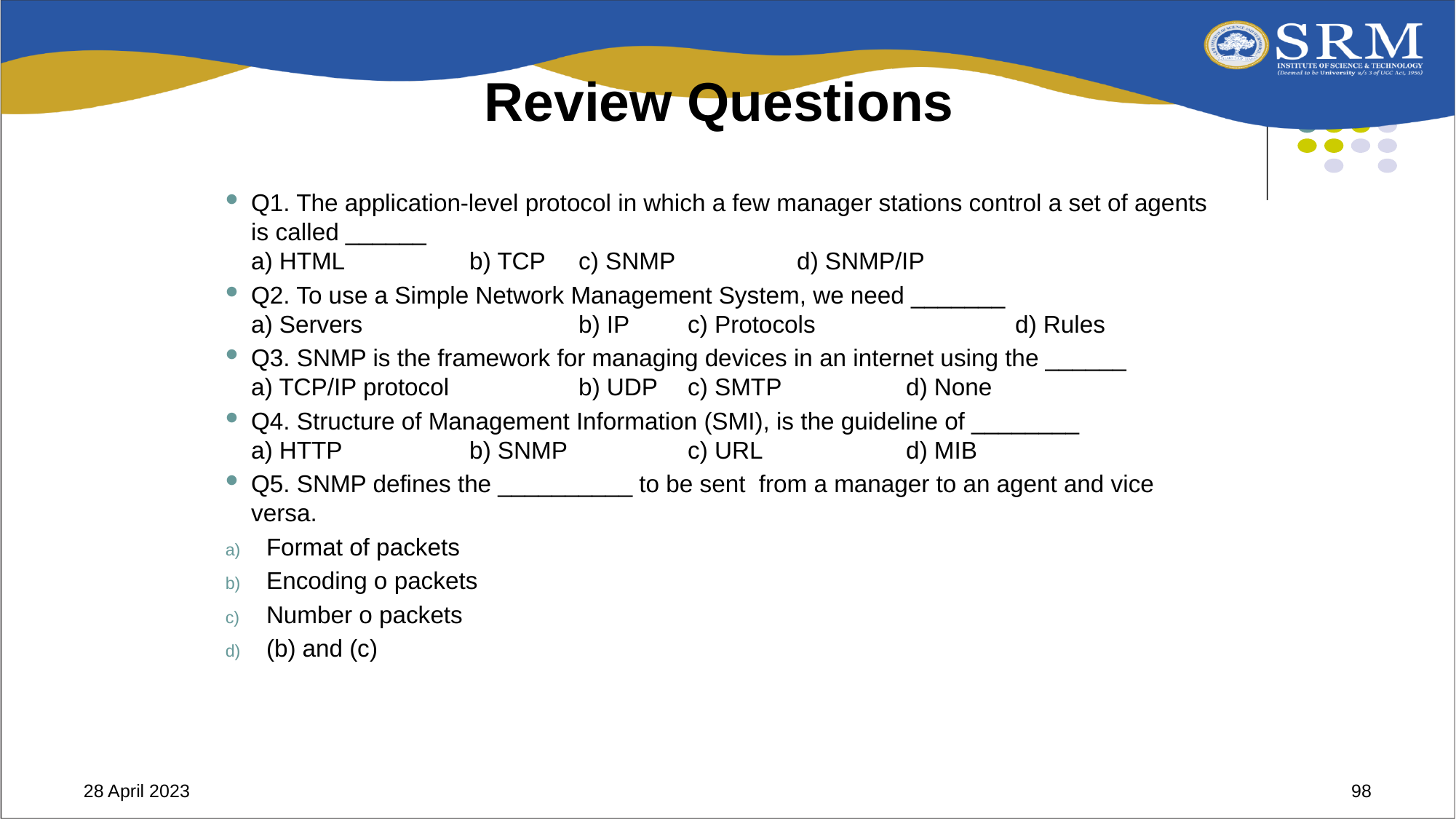

Review Questions
Q1. The application-level protocol in which a few manager stations control a set of agents is called ______
a) HTML    	b) TCP	c) SNMP		d) SNMP/IP
Q2. To use a Simple Network Management System, we need _______
a) Servers		b) IP	c) Protocols		d) Rules
Q3. SNMP is the framework for managing devices in an internet using the ______
a) TCP/IP protocol		b) UDP	c) SMTP		d) None
Q4. Structure of Management Information (SMI), is the guideline of ________
a) HTTP		b) SNMP		c) URL		d) MIB
Q5. SNMP defines the __________ to be sent  from a manager to an agent and vice versa.
Format of packets
Encoding o packets
Number o packets
(b) and (c)

28 April 2023
98